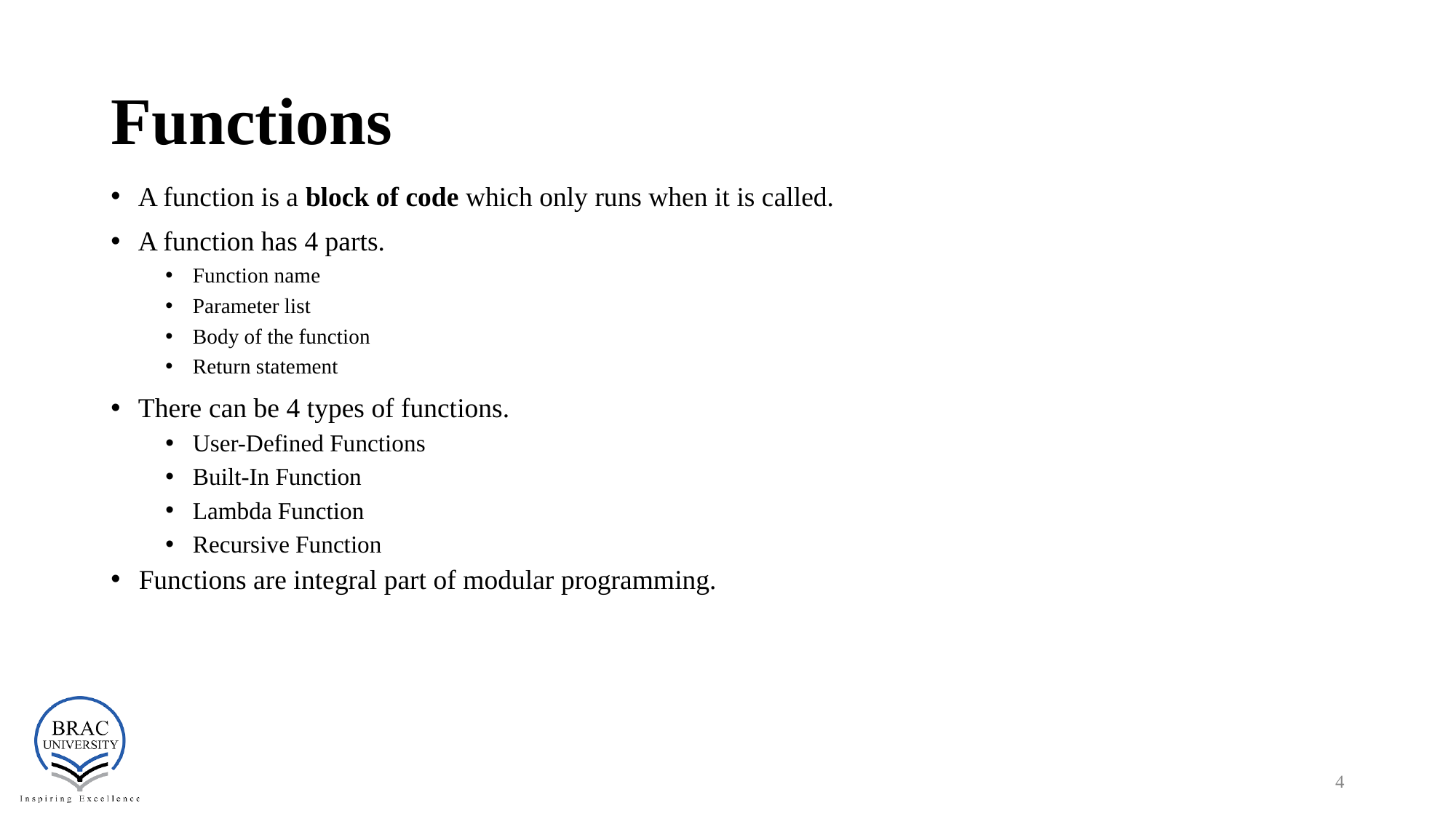

# Functions
A function is a block of code which only runs when it is called.
A function has 4 parts.
Function name
Parameter list
Body of the function
Return statement
There can be 4 types of functions.
User-Defined Functions
Built-In Function
Lambda Function
Recursive Function
Functions are integral part of modular programming.
4